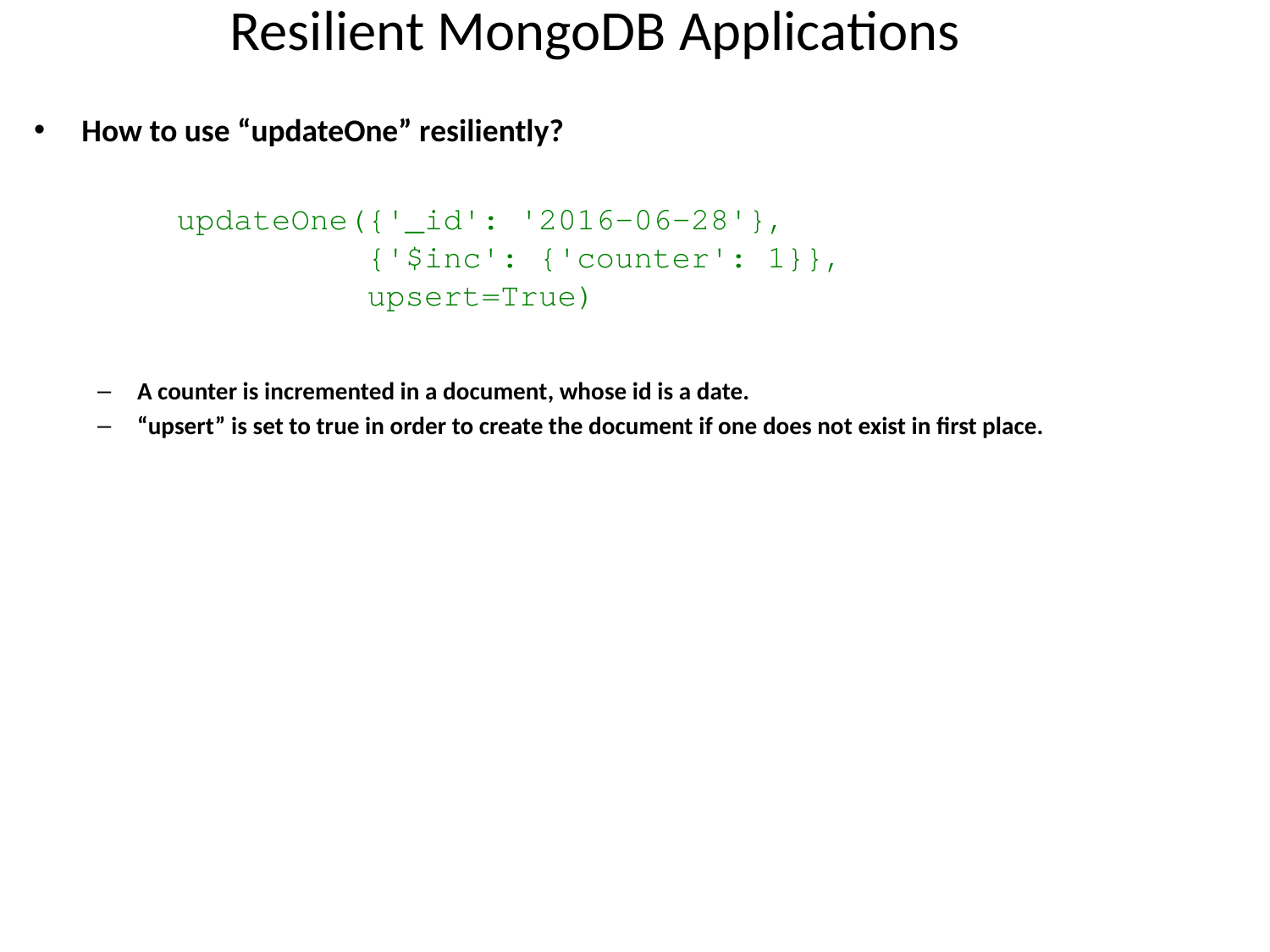

# Resilient MongoDB Applications

How to use “updateOne” resiliently?

A counter is incremented in a document, whose id is a date.
“upsert” is set to true in order to create the document if one does not exist in first place.
updateOne({'_id': '2016-06-28'},
          {'$inc': {'counter': 1}},
          upsert=True)